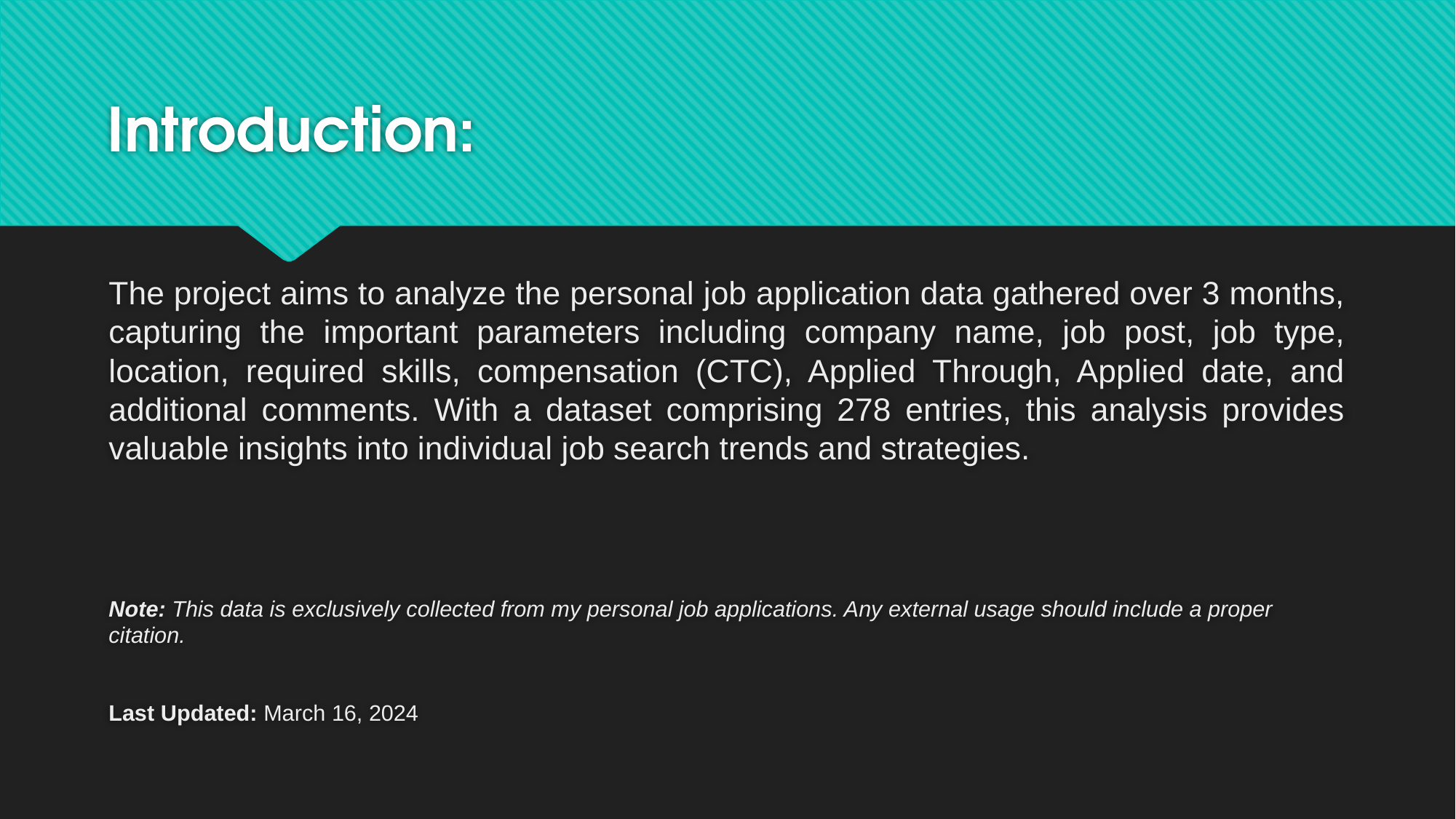

# Introduction:
The project aims to analyze the personal job application data gathered over 3 months, capturing the important parameters including company name, job post, job type, location, required skills, compensation (CTC), Applied Through, Applied date, and additional comments. With a dataset comprising 278 entries, this analysis provides valuable insights into individual job search trends and strategies.

Note: This data is exclusively collected from my personal job applications. Any external usage should include a proper citation.

Last Updated: March 16, 2024